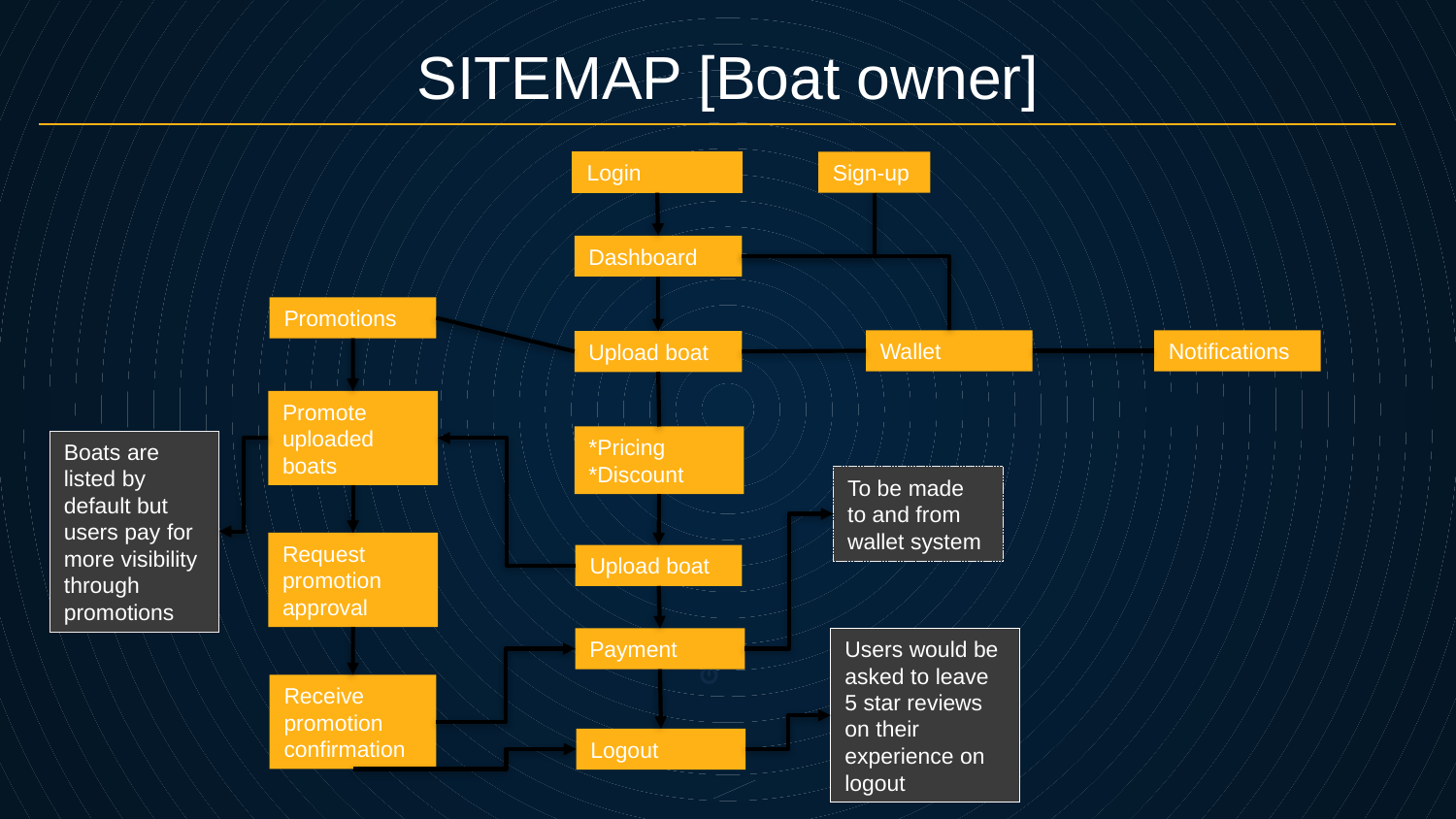

# SITEMAP [Boat owner]
Login
Sign-up
Dashboard
Promotions
Wallet
Notifications
Upload boat
Promote uploaded boats
*Pricing
*Discount
Boats are listed by default but users pay for more visibility through promotions
To be made to and from wallet system
Request promotion approval
Upload boat
Payment
Users would be asked to leave 5 star reviews on their experience on logout

Receive promotion confirmation
Logout